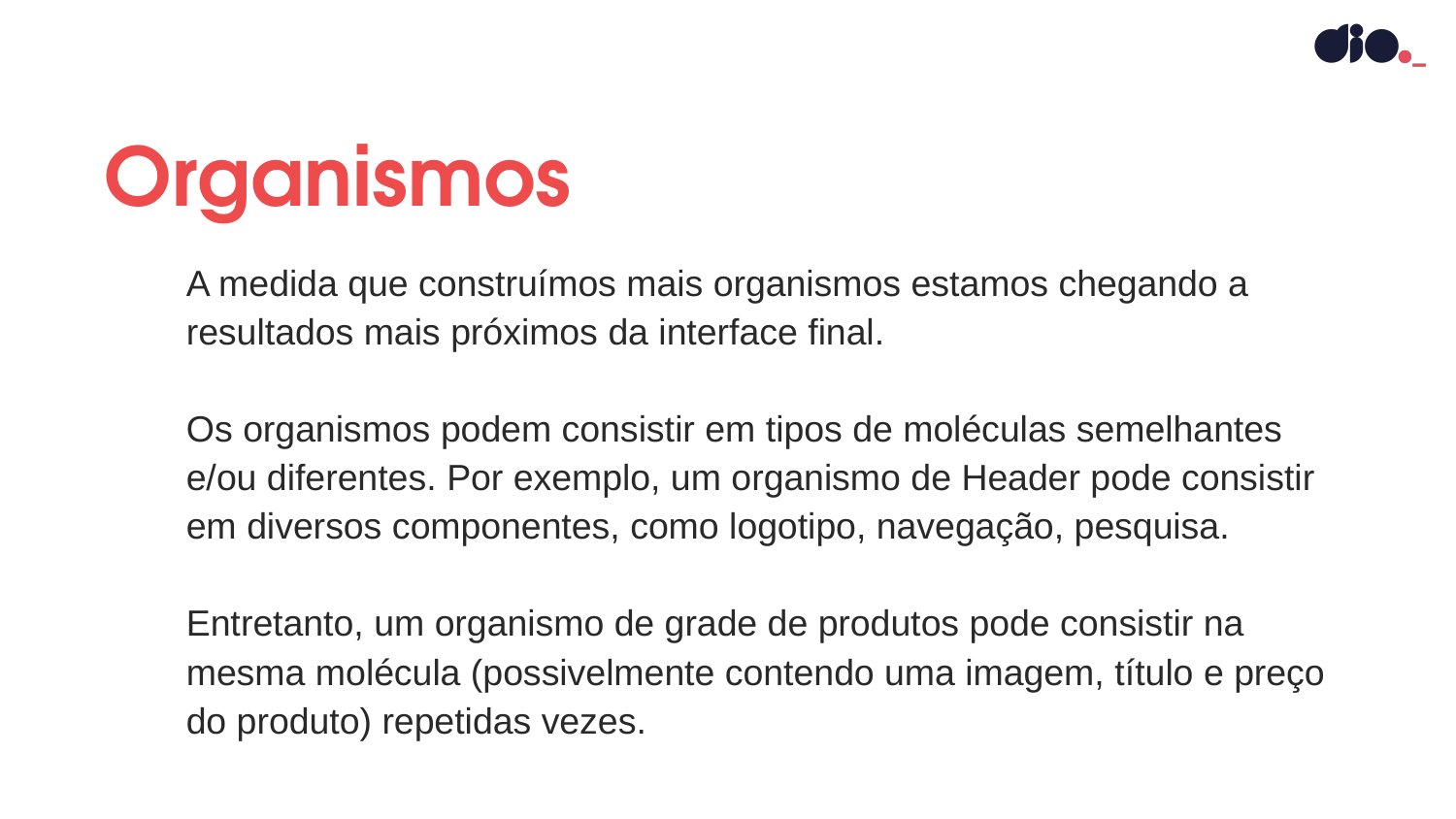

Organismos
A medida que construímos mais organismos estamos chegando a resultados mais próximos da interface final.

Os organismos podem consistir em tipos de moléculas semelhantes e/ou diferentes. Por exemplo, um organismo de Header pode consistir em diversos componentes, como logotipo, navegação, pesquisa.

Entretanto, um organismo de grade de produtos pode consistir na mesma molécula (possivelmente contendo uma imagem, título e preço do produto) repetidas vezes.